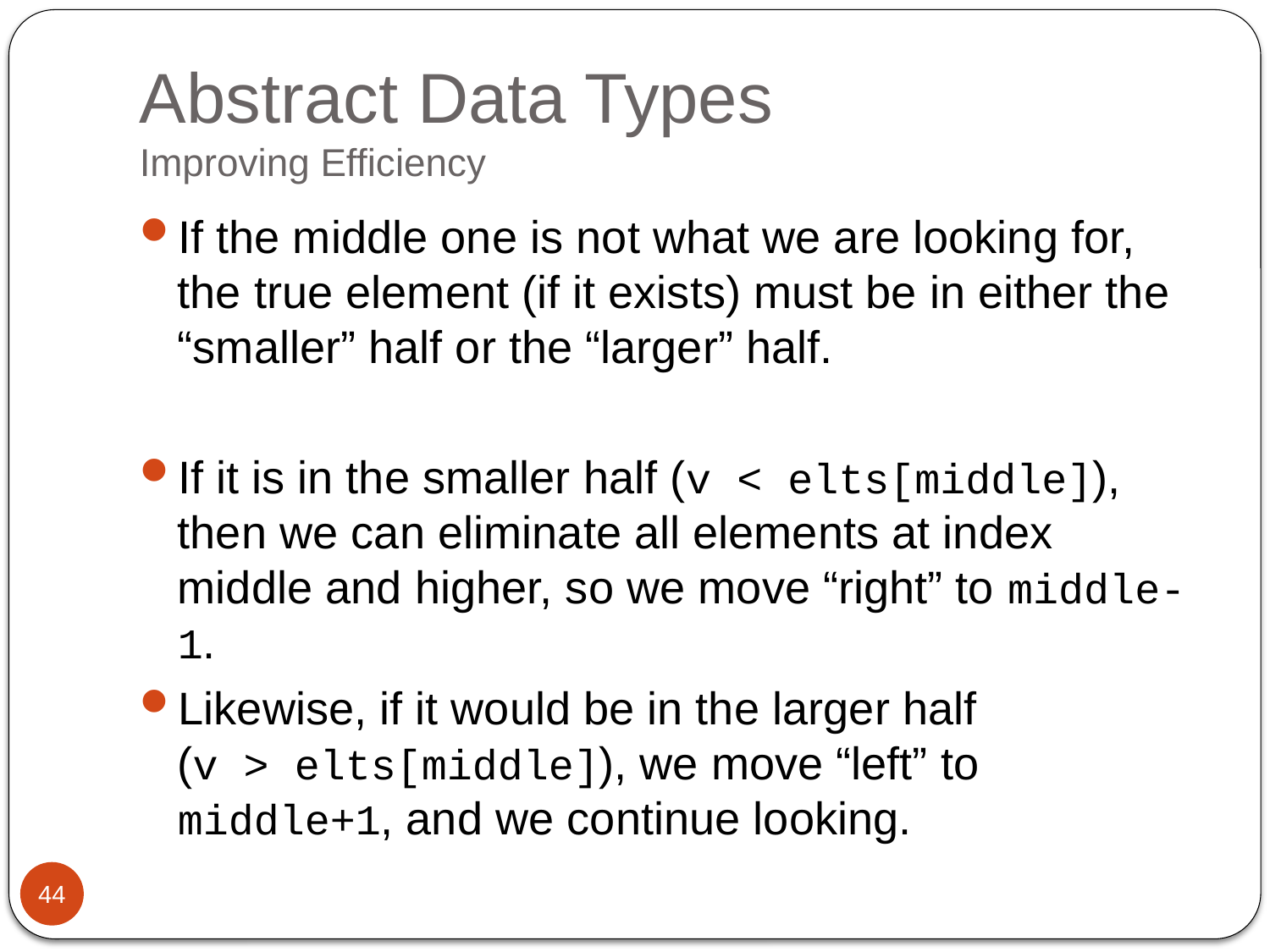

# Abstract Data Types Improving Efficiency
If the middle one is not what we are looking for, the true element (if it exists) must be in either the “smaller” half or the “larger” half.

If it is in the smaller half (v < elts[middle]), then we can eliminate all elements at index middle and higher, so we move “right” to middle-1.
Likewise, if it would be in the larger half
(v > elts[middle]), we move “left” to middle+1, and we continue looking.
44